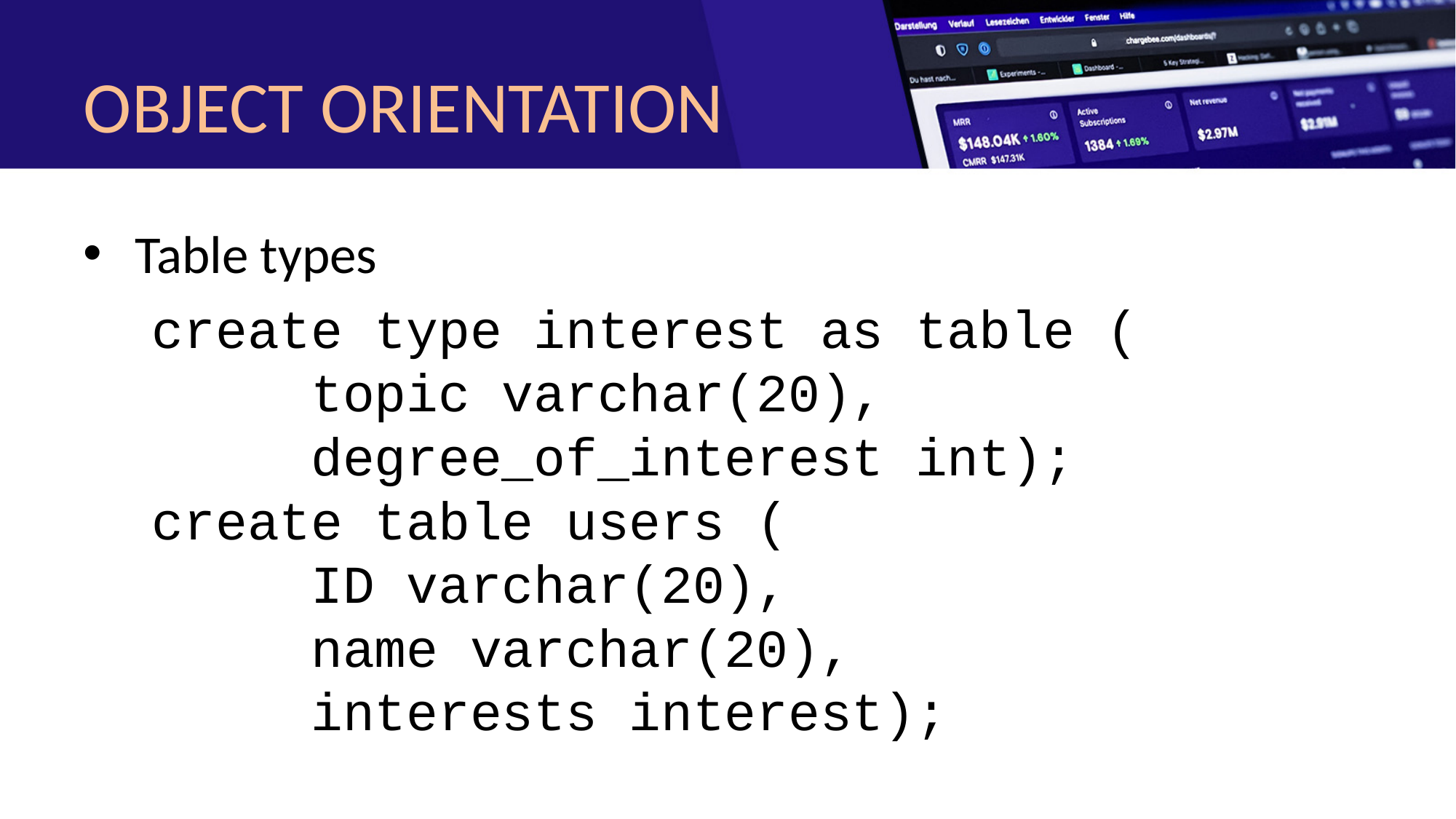

# OBJECT ORIENTATION
Table types
create type interest as table (
     topic varchar(20),
     degree_of_interest int);
create table users (
     ID varchar(20),
     name varchar(20),
     interests interest);